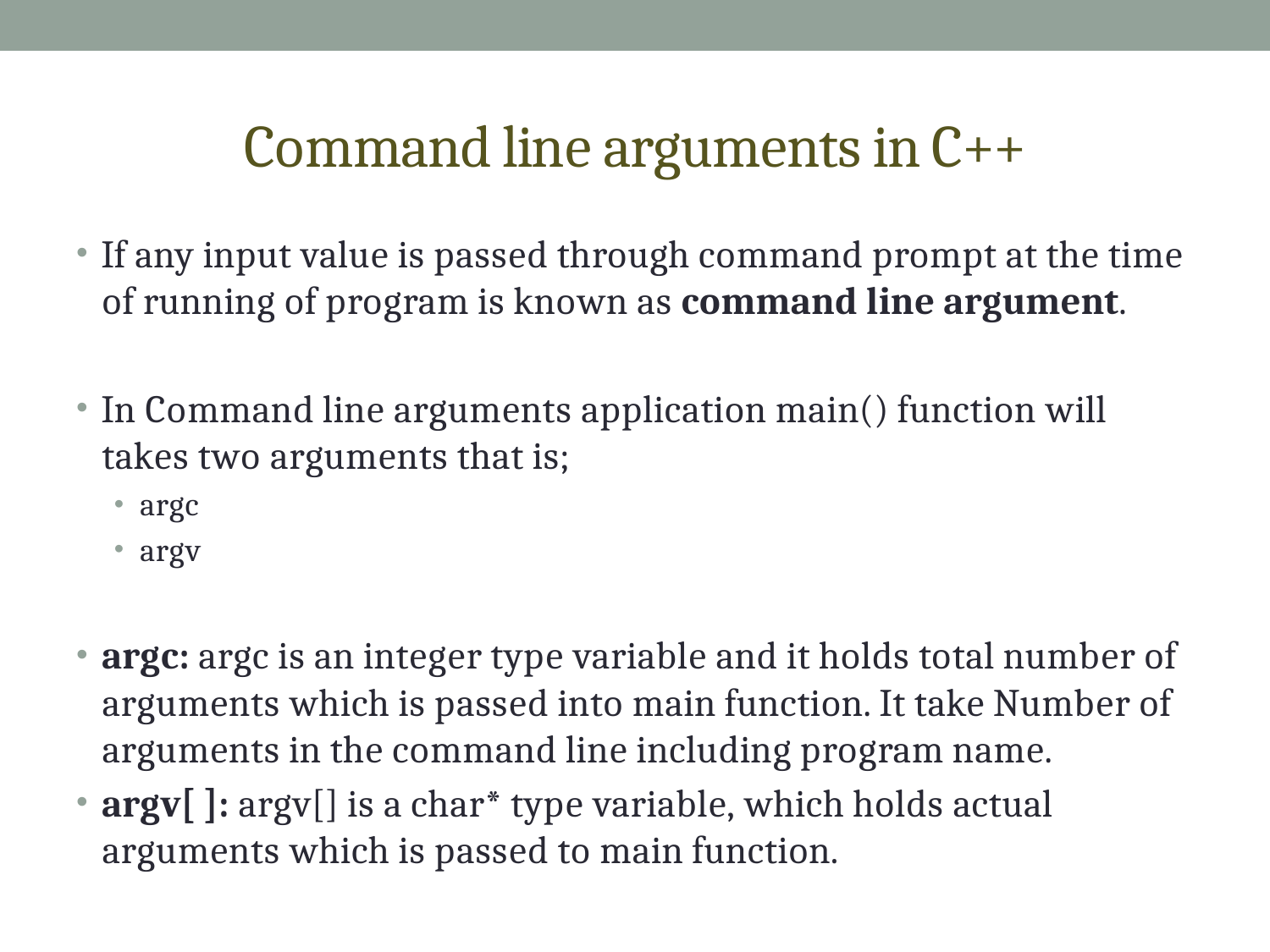

# Command line arguments in C++
If any input value is passed through command prompt at the time of running of program is known as command line argument.

In Command line arguments application main() function will takes two arguments that is;
argc
argv

argc: argc is an integer type variable and it holds total number of arguments which is passed into main function. It take Number of arguments in the command line including program name.
argv[ ]: argv[] is a char* type variable, which holds actual arguments which is passed to main function.